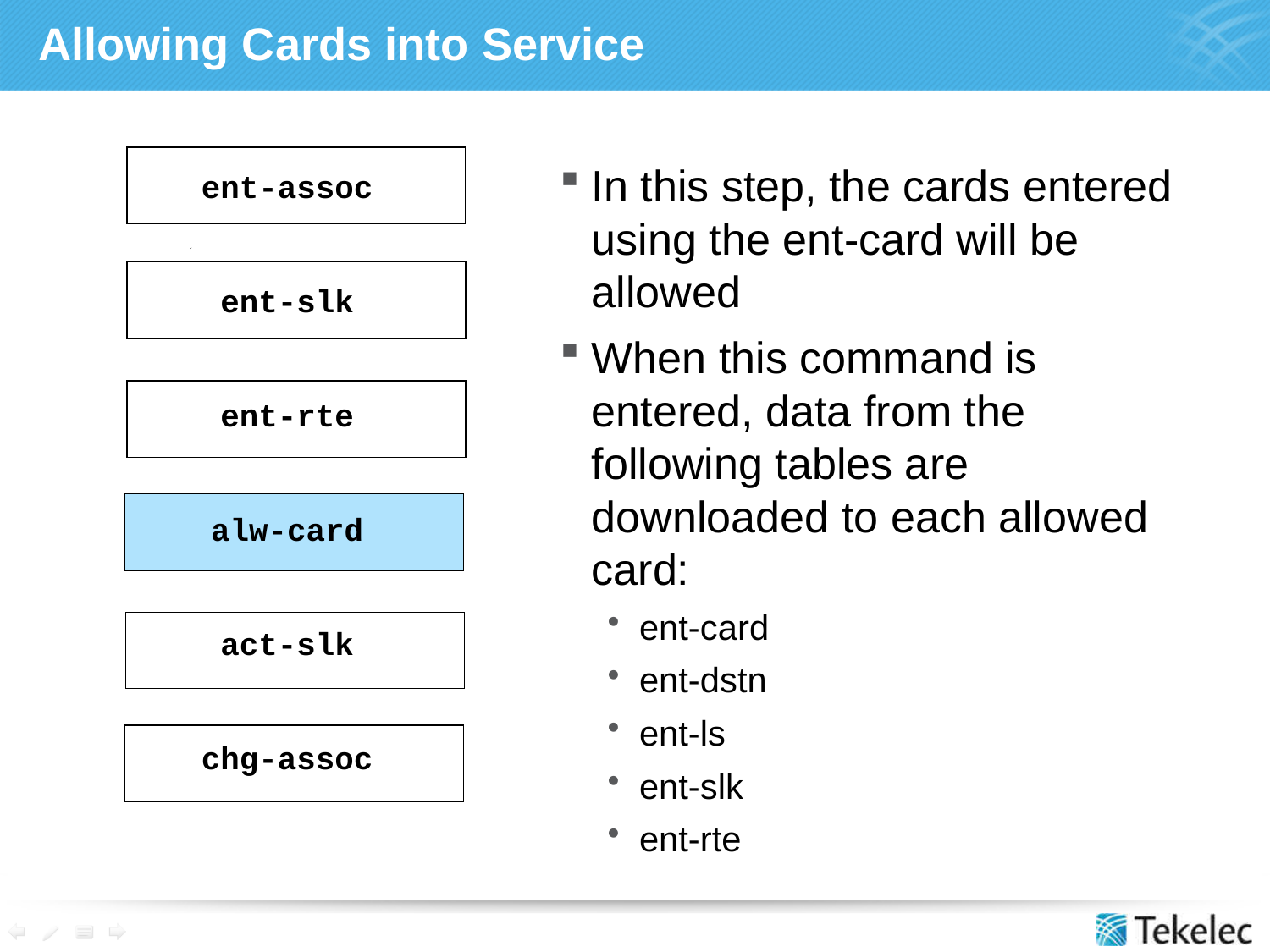

# Allowing Cards into Service

ent-assoc

ent-slk

ent-rte

alw-card

act-slk

chg-assoc

In this step, the cards entered using the ent-card will be allowed
When this command is entered, data from the following tables are downloaded to each allowed card:
ent-card
ent-dstn
ent-ls
ent-slk
ent-rte